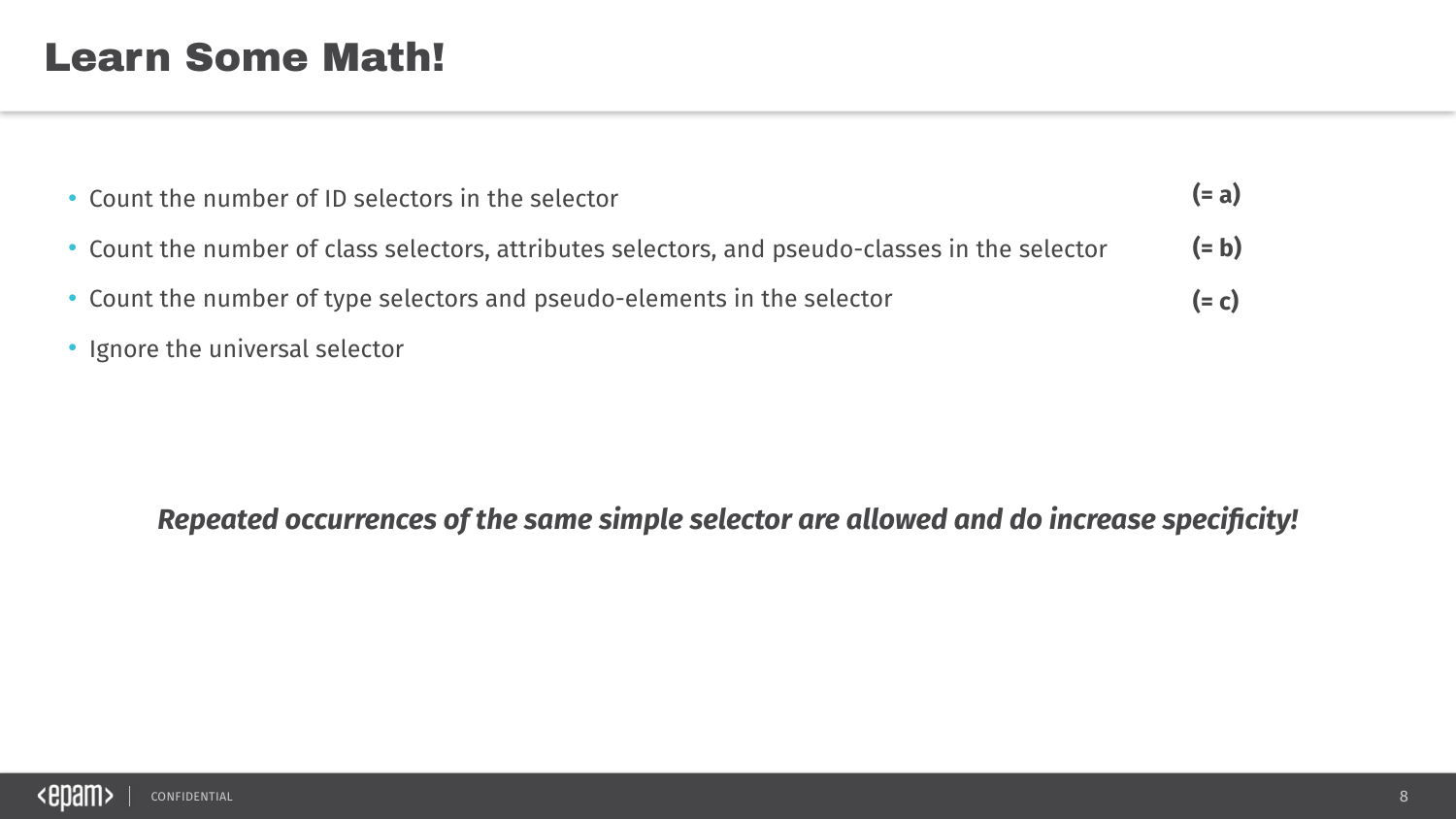

Learn Some Math!
Count the number of ID selectors in the selector
Count the number of class selectors, attributes selectors, and pseudo-classes in the selector
Count the number of type selectors and pseudo-elements in the selector
Ignore the universal selector

(= a)
(= b)
(= c)
Repeated occurrences of the same simple selector are allowed and do increase specificity!